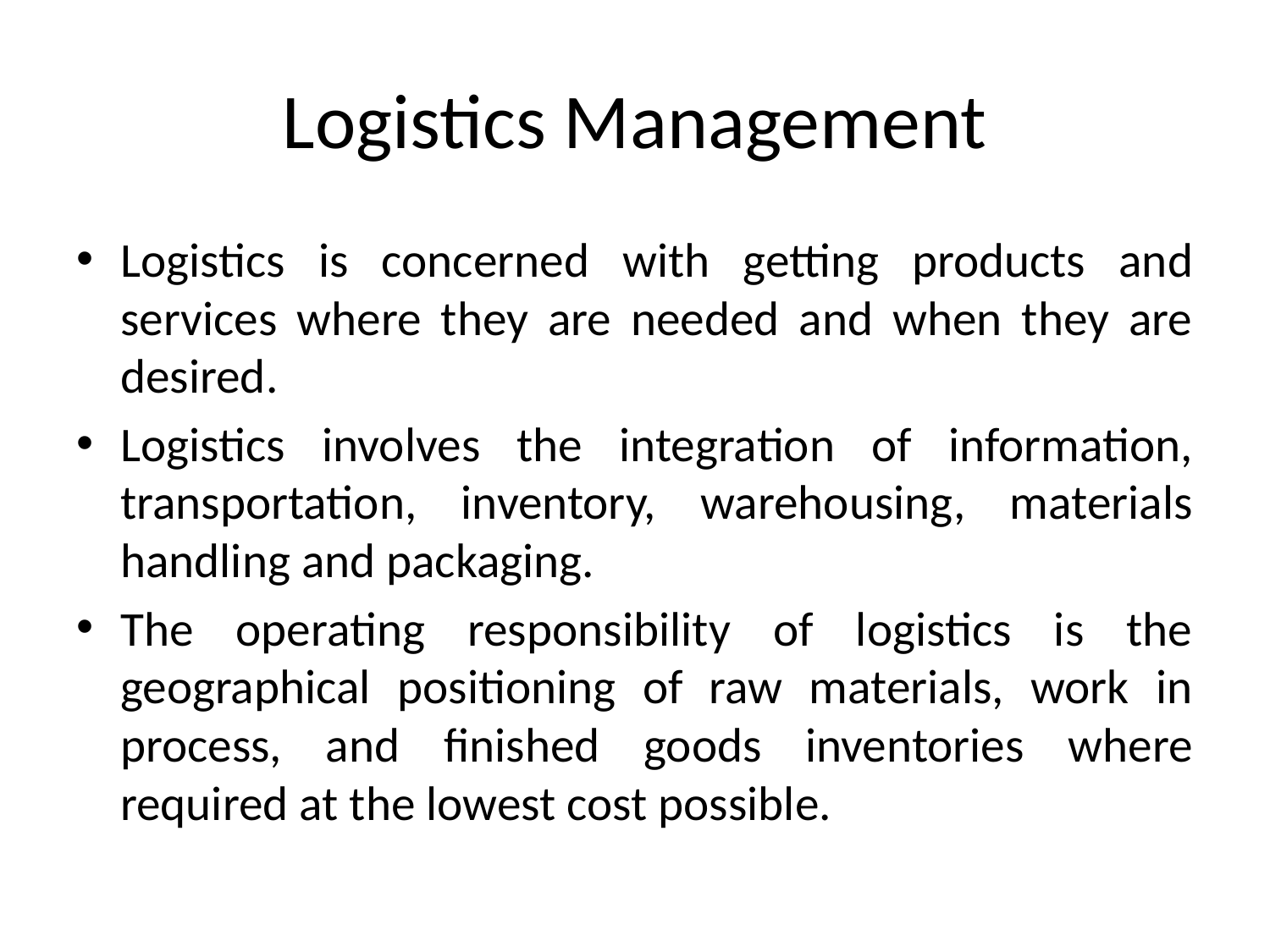

# Logistics Management
Logistics is concerned with getting products and services where they are needed and when they are desired.
Logistics involves the integration of information, transportation, inventory, warehousing, materials handling and packaging.
The operating responsibility of logistics is the geographical positioning of raw materials, work in process, and finished goods inventories where required at the lowest cost possible.